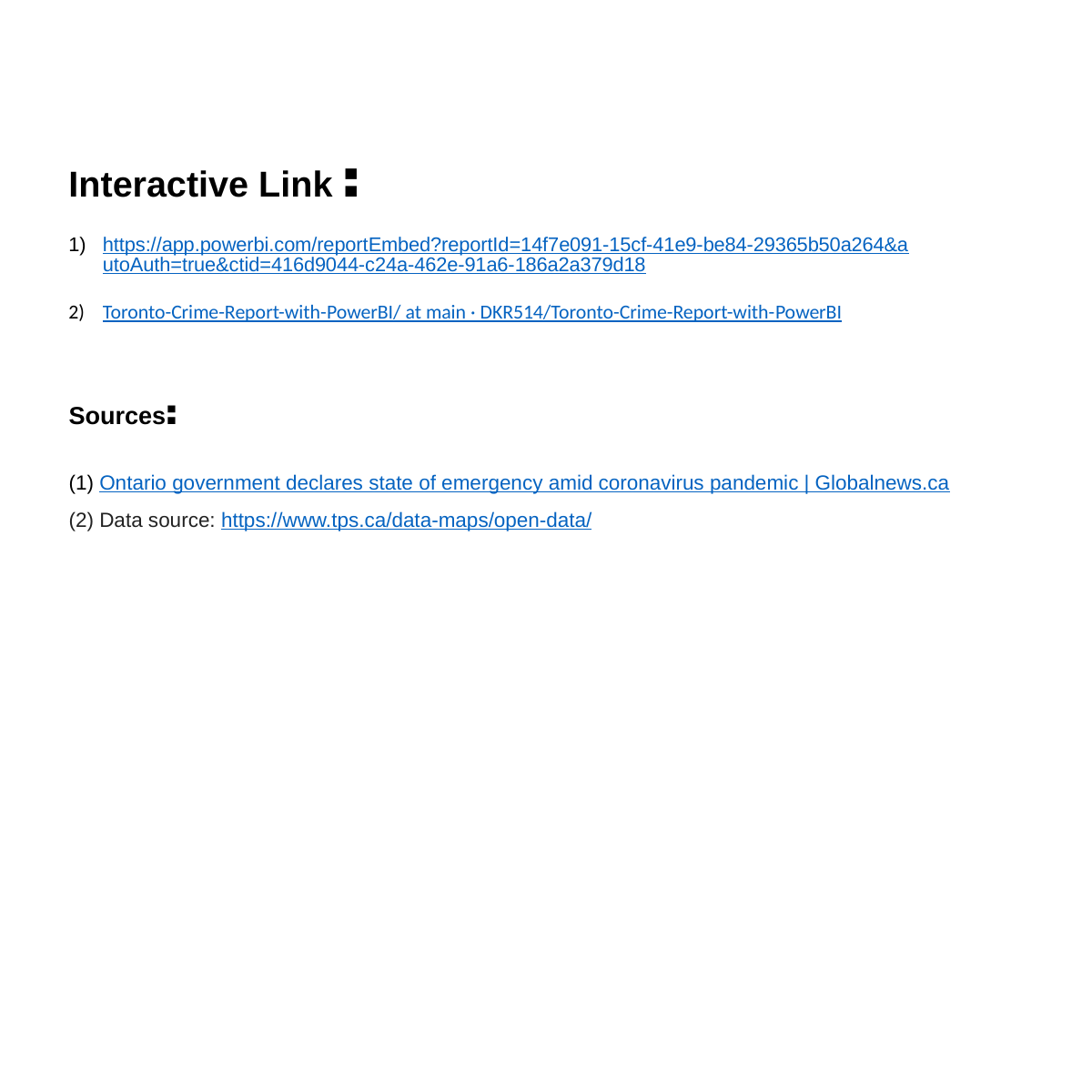

Interactive Link :

https://app.powerbi.com/reportEmbed?reportId=14f7e091-15cf-41e9-be84-29365b50a264&autoAuth=true&ctid=416d9044-c24a-462e-91a6-186a2a379d18

Toronto-Crime-Report-with-PowerBI/ at main · DKR514/Toronto-Crime-Report-with-PowerBI

# Sources:
Ontario government declares state of emergency amid coronavirus pandemic | Globalnews.ca
Data source: https://www.tps.ca/data-maps/open-data/